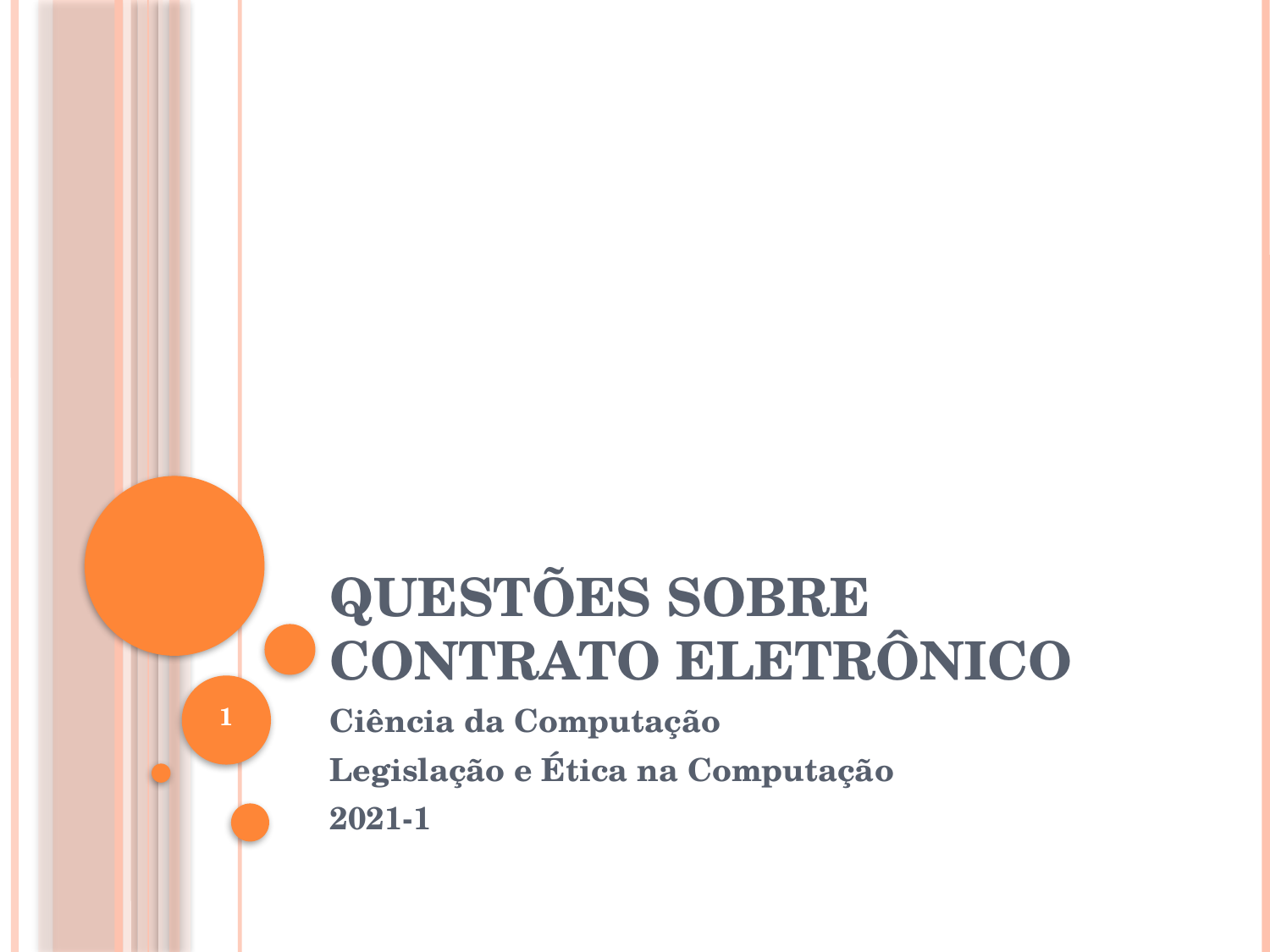

# Questões sobre Contrato Eletrônico
1
Ciência da Computação
Legislação e Ética na Computação
2021-1